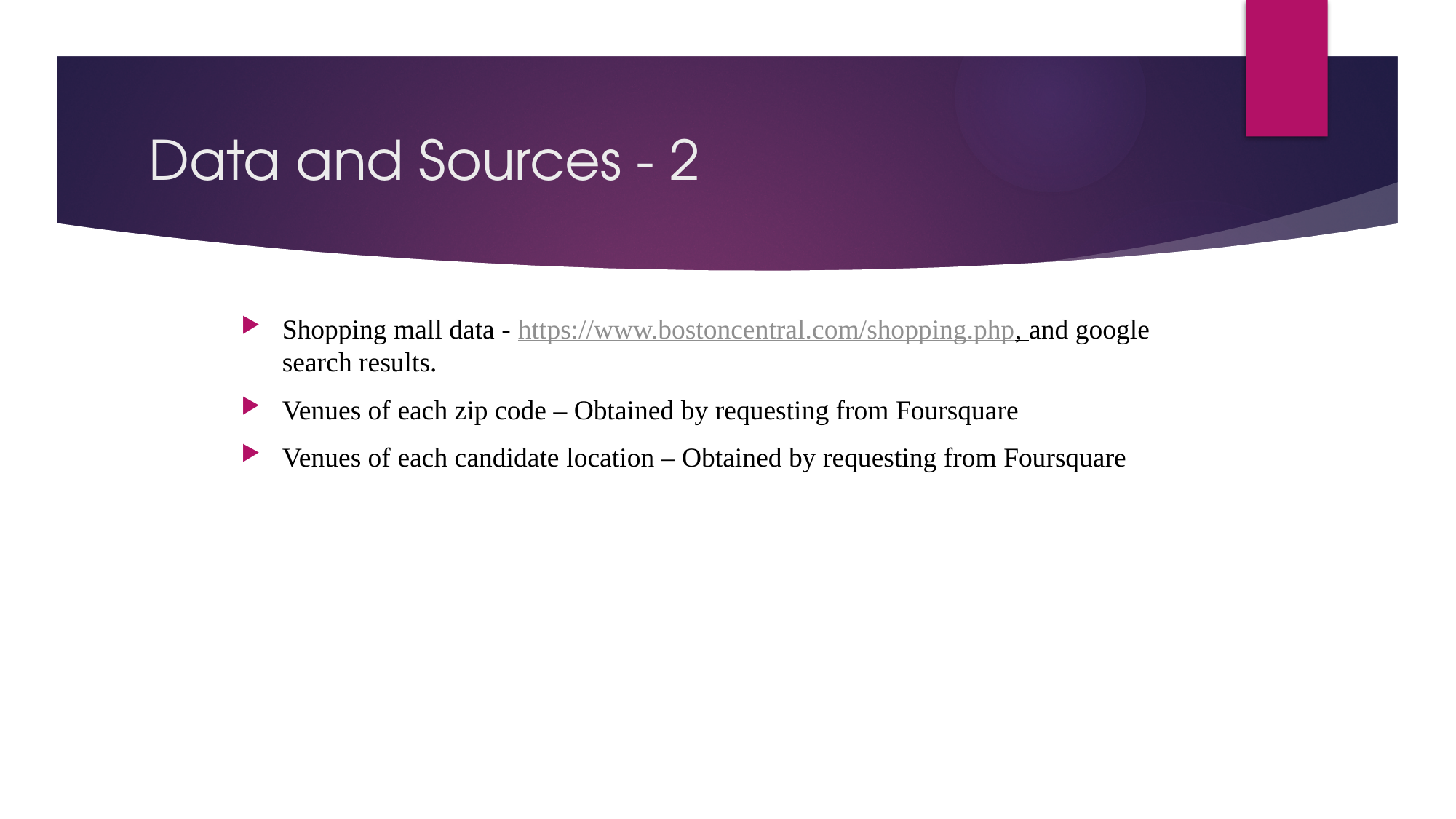

# Data and Sources - 2
Shopping mall data - https://www.bostoncentral.com/shopping.php, and google search results.
Venues of each zip code – Obtained by requesting from Foursquare
Venues of each candidate location – Obtained by requesting from Foursquare